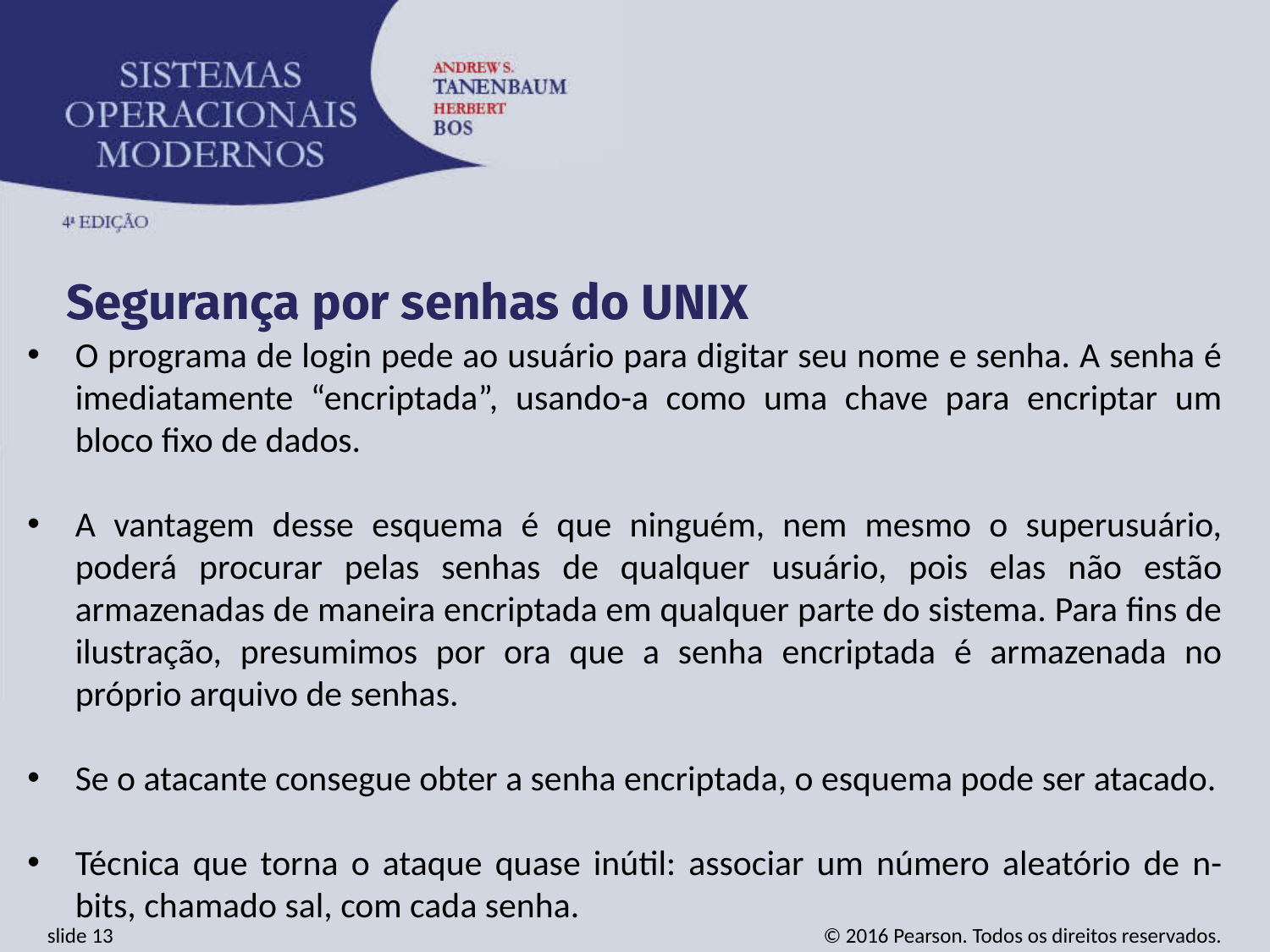

Segurança por senhas do UNIX
O programa de login pede ao usuário para digitar seu nome e senha. A senha é imediatamente “encriptada”, usando-a como uma chave para encriptar um bloco fixo de dados.

A vantagem desse esquema é que ninguém, nem mesmo o superusuário, poderá procurar pelas senhas de qualquer usuário, pois elas não estão armazenadas de maneira encriptada em qualquer parte do sistema. Para fins de ilustração, presumimos por ora que a senha encriptada é armazenada no próprio arquivo de senhas.

Se o atacante consegue obter a senha encriptada, o esquema pode ser atacado.

Técnica que torna o ataque quase inútil: associar um número aleatório de n-bits, chamado sal, com cada senha.